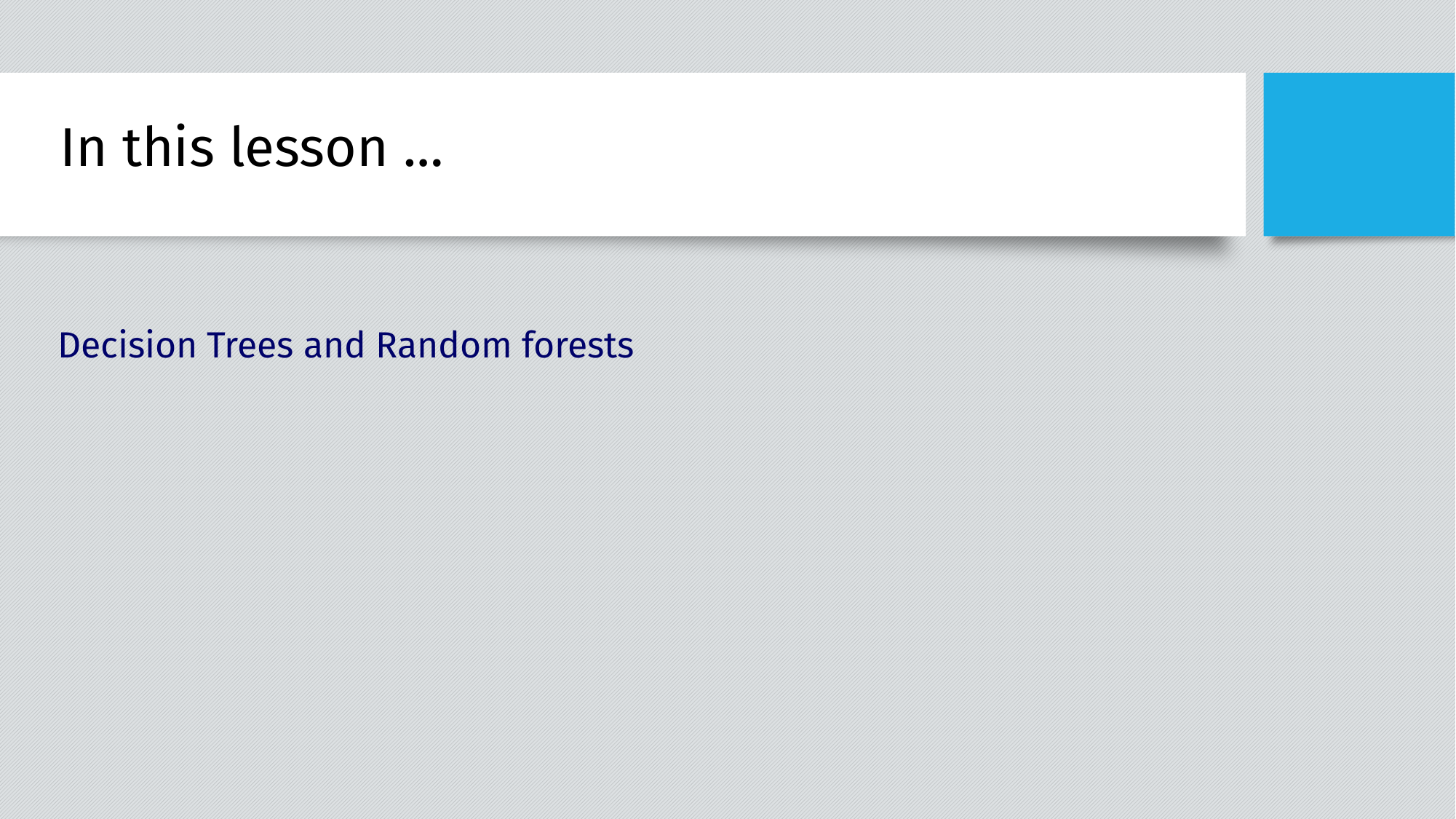

# In this lesson …
Decision Trees and Random forests